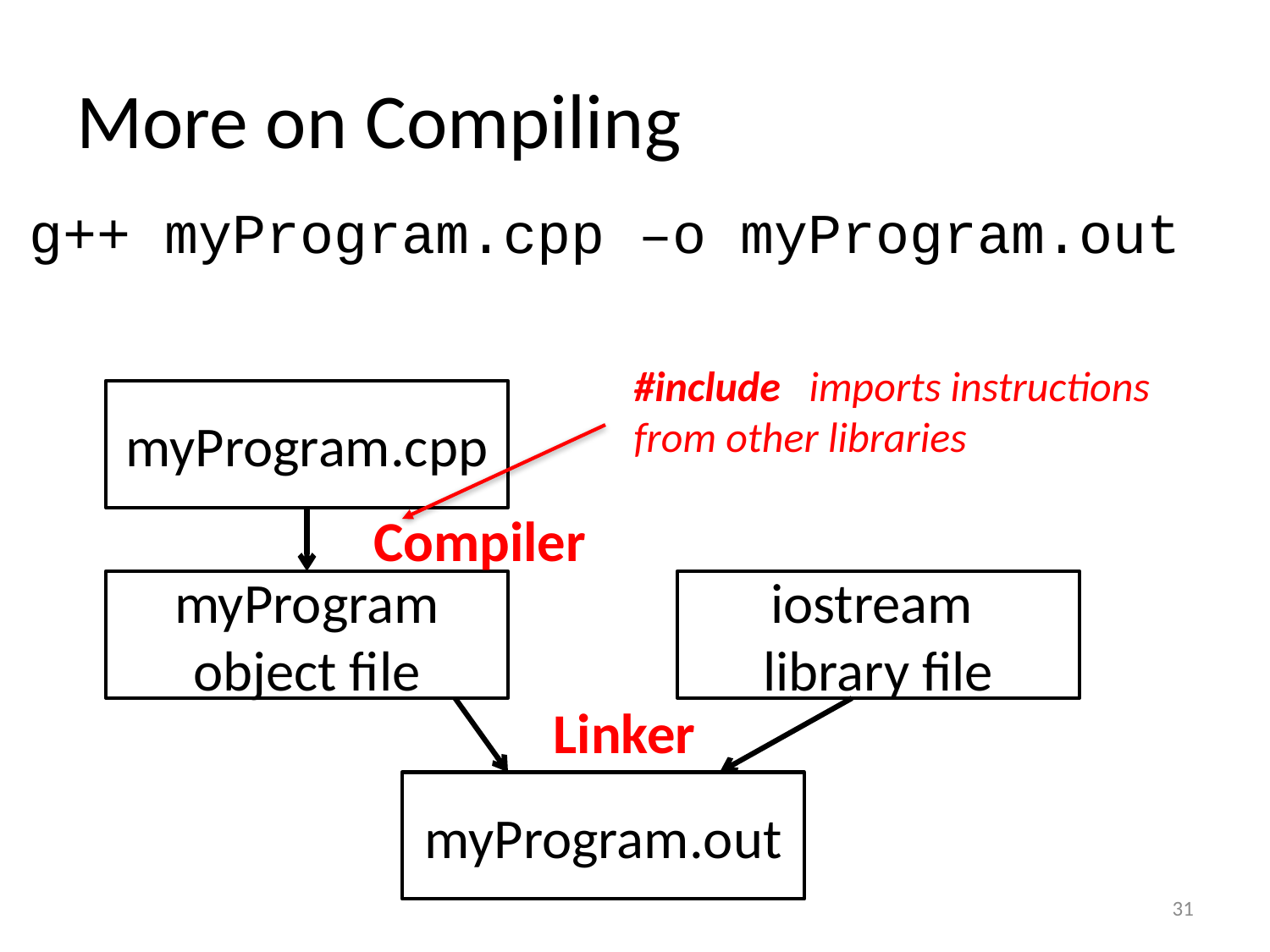

# More on Compiling
g++ myProgram.cpp –o myProgram.out
#include   imports instructions from other libraries

myProgram.cpp
Compiler
myProgram object file
iostream
library file
Linker
myProgram.out
31